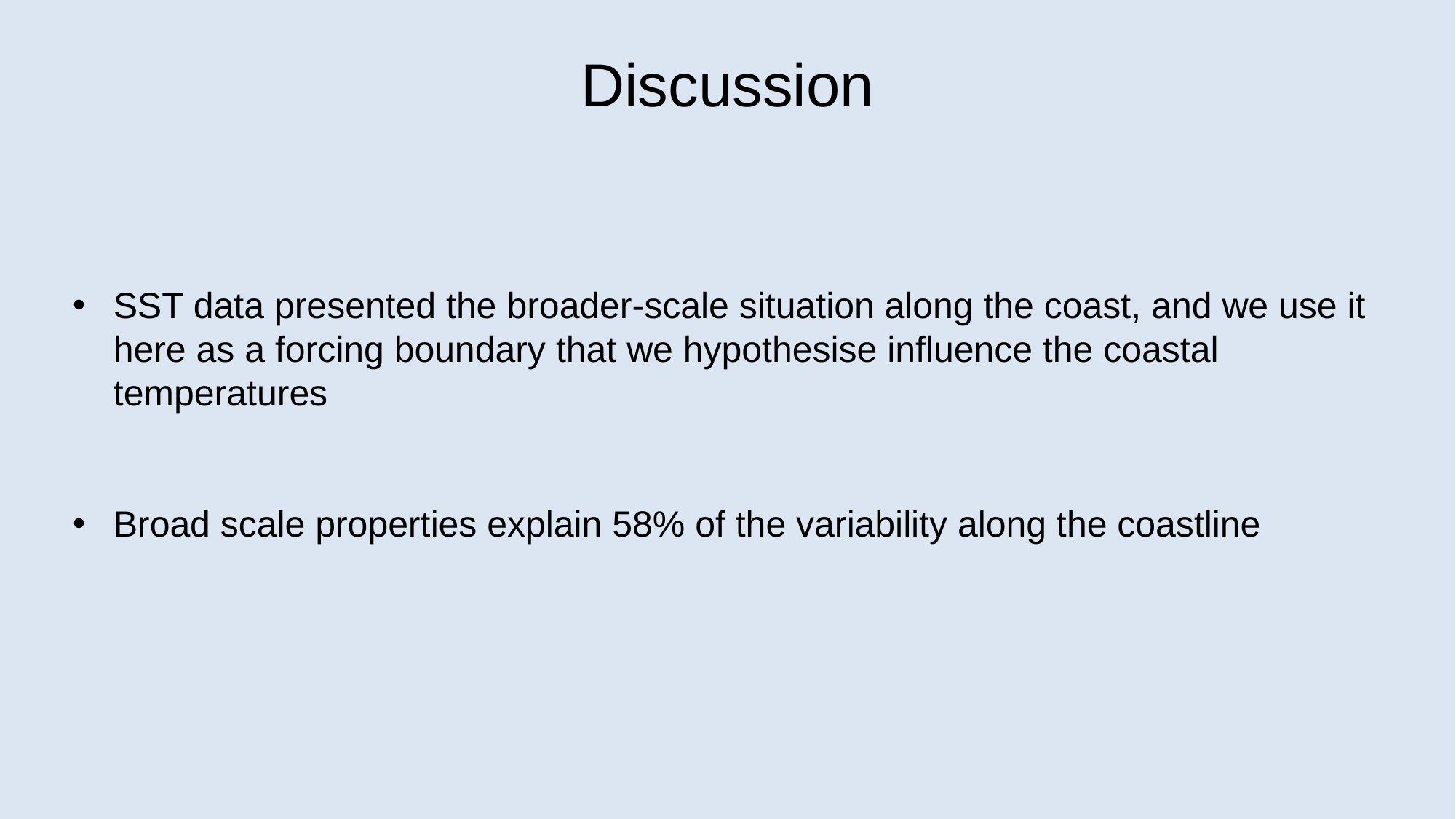

Discussion

SST data presented the broader-scale situation along the coast, and we use it here as a forcing boundary that we hypothesise influence the coastal temperatures

Broad scale properties explain 58% of the variability along the coastline